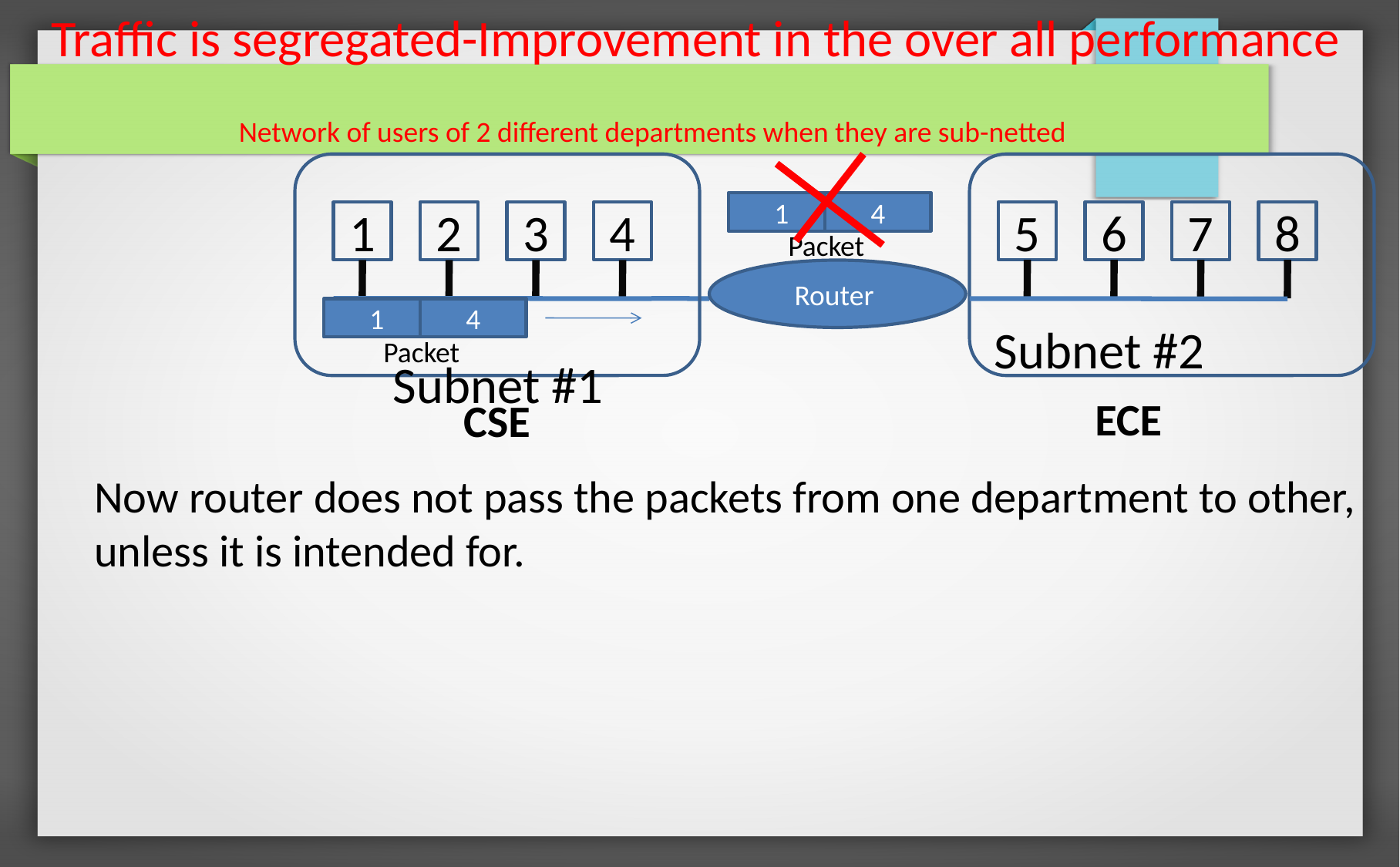

Traffic is segregated-Improvement in the over all performance
Network of users of 2 different departments when they are sub-netted

1
4
5
6
7
8
1
2
3
4
Packet

Router

1
4
Subnet #2

Packet
Subnet #1
ECE
CSE
Now router does not pass the packets from one department to other, unless it is intended for.